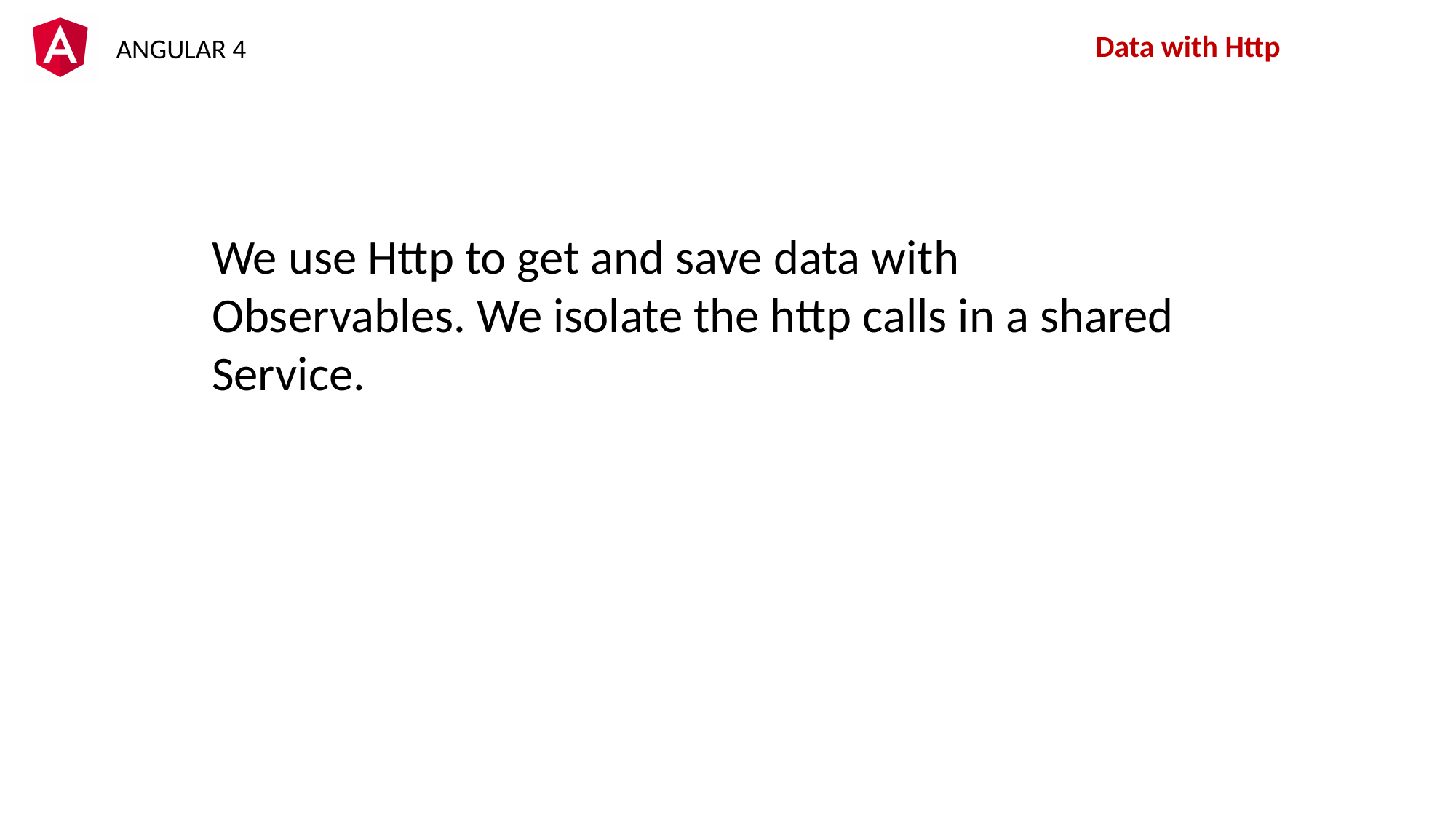

Data with Http
We use Http to get and save data with Observables. We isolate the http calls in a shared Service.